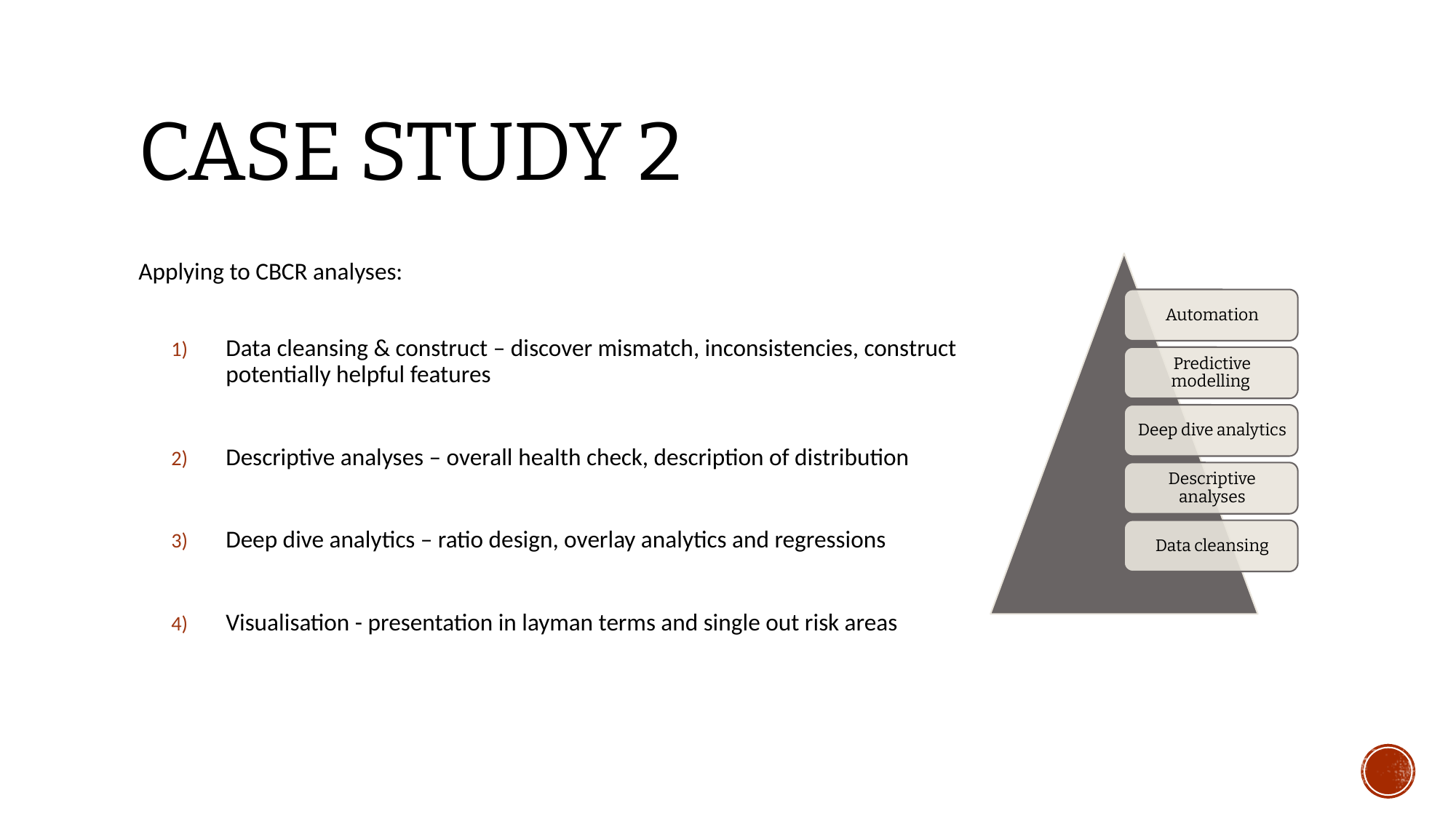

# Case study 2
Applying to CBCR analyses:

Data cleansing & construct – discover mismatch, inconsistencies, construct potentially helpful features

Descriptive analyses – overall health check, description of distribution

Deep dive analytics – ratio design, overlay analytics and regressions

Visualisation - presentation in layman terms and single out risk areas

Automation
Predictive modelling
Deep dive analytics
Descriptive analyses
Data cleansing